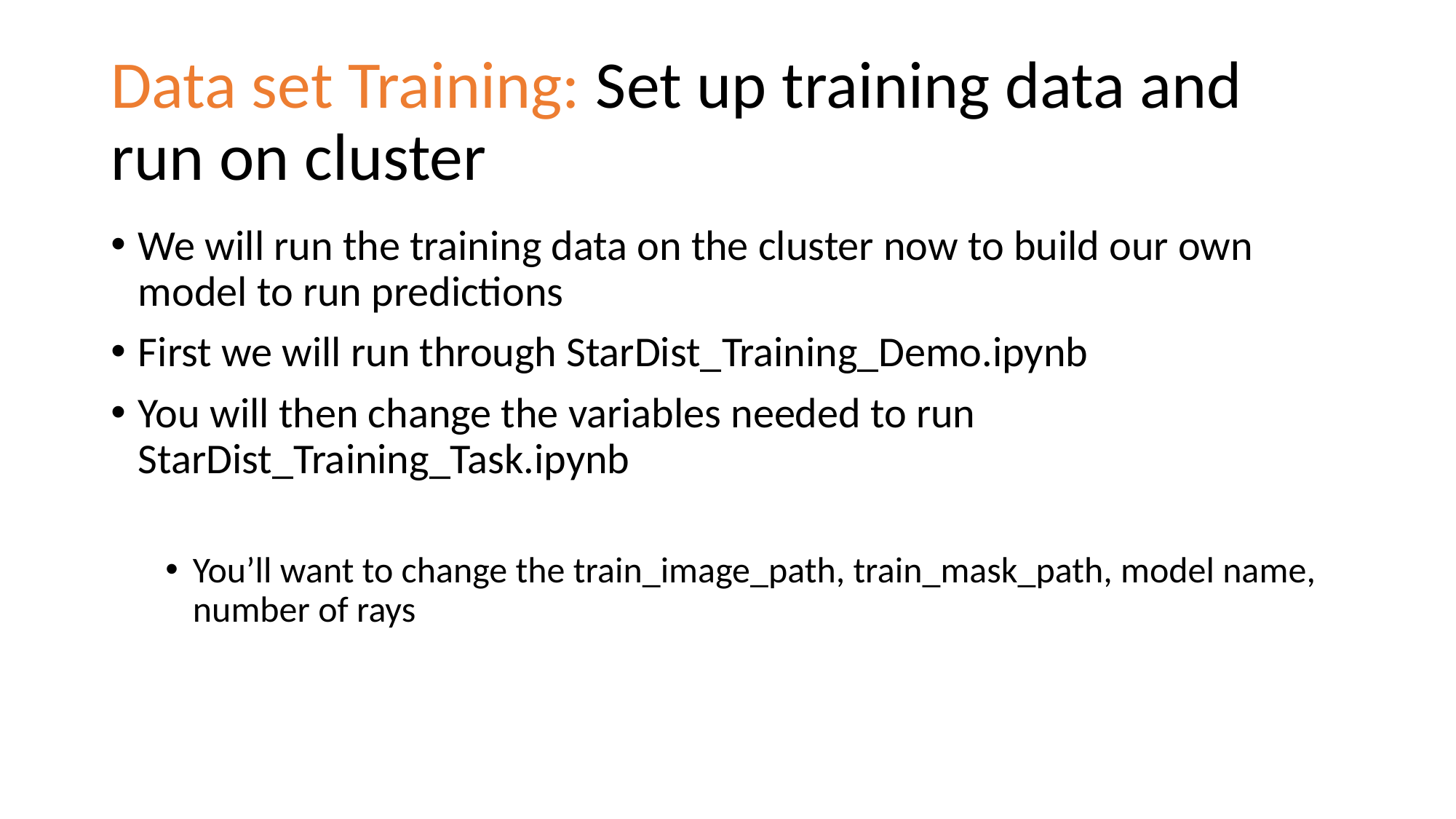

# Data set Training: Set up training data and run on cluster
We will run the training data on the cluster now to build our own model to run predictions
First we will run through StarDist_Training_Demo.ipynb
You will then change the variables needed to run StarDist_Training_Task.ipynb

You’ll want to change the train_image_path, train_mask_path, model name, number of rays